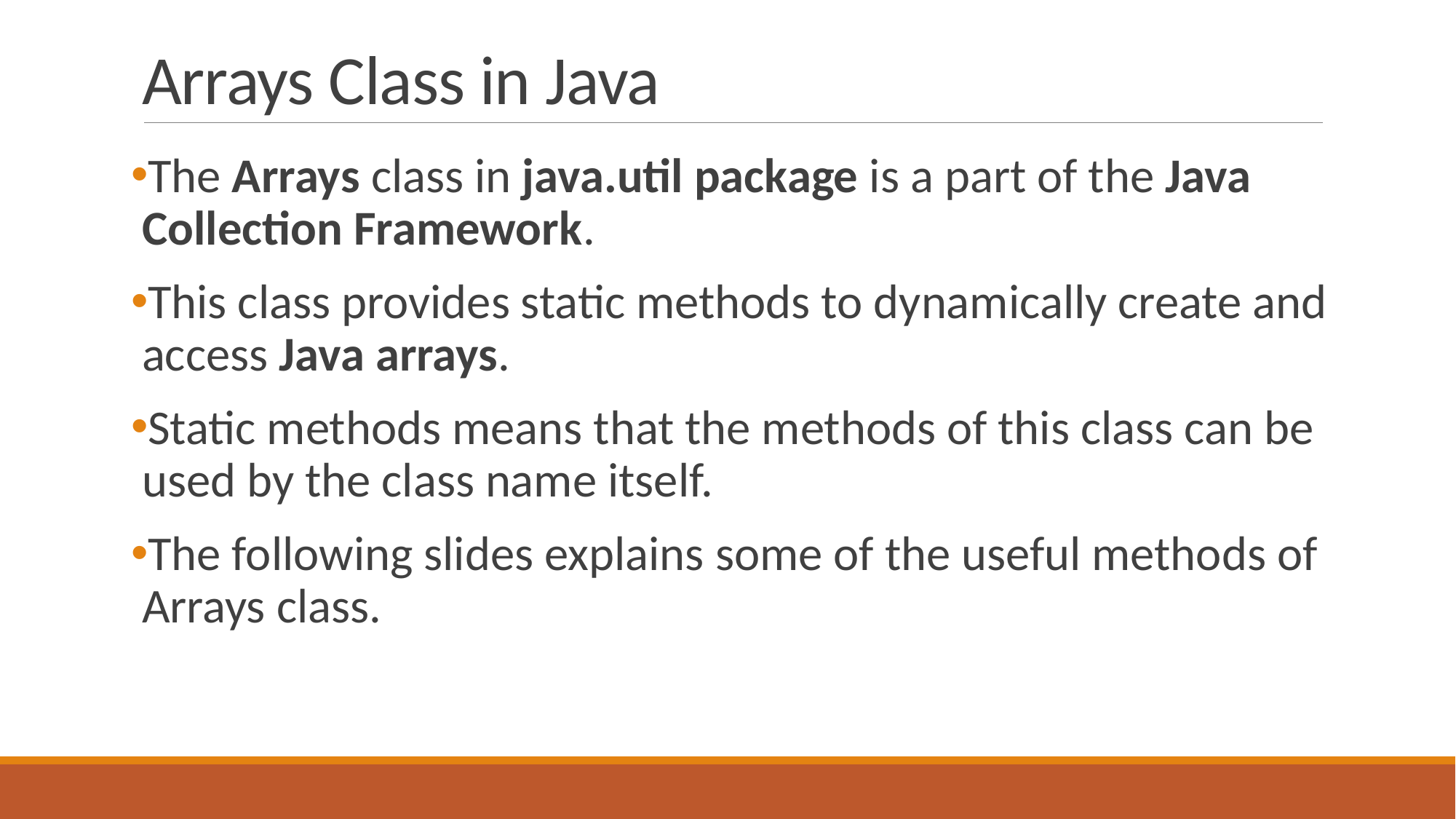

# Arrays Class in Java
The Arrays class in java.util package is a part of the Java Collection Framework.
This class provides static methods to dynamically create and access Java arrays.
Static methods means that the methods of this class can be used by the class name itself.
The following slides explains some of the useful methods of Arrays class.
21